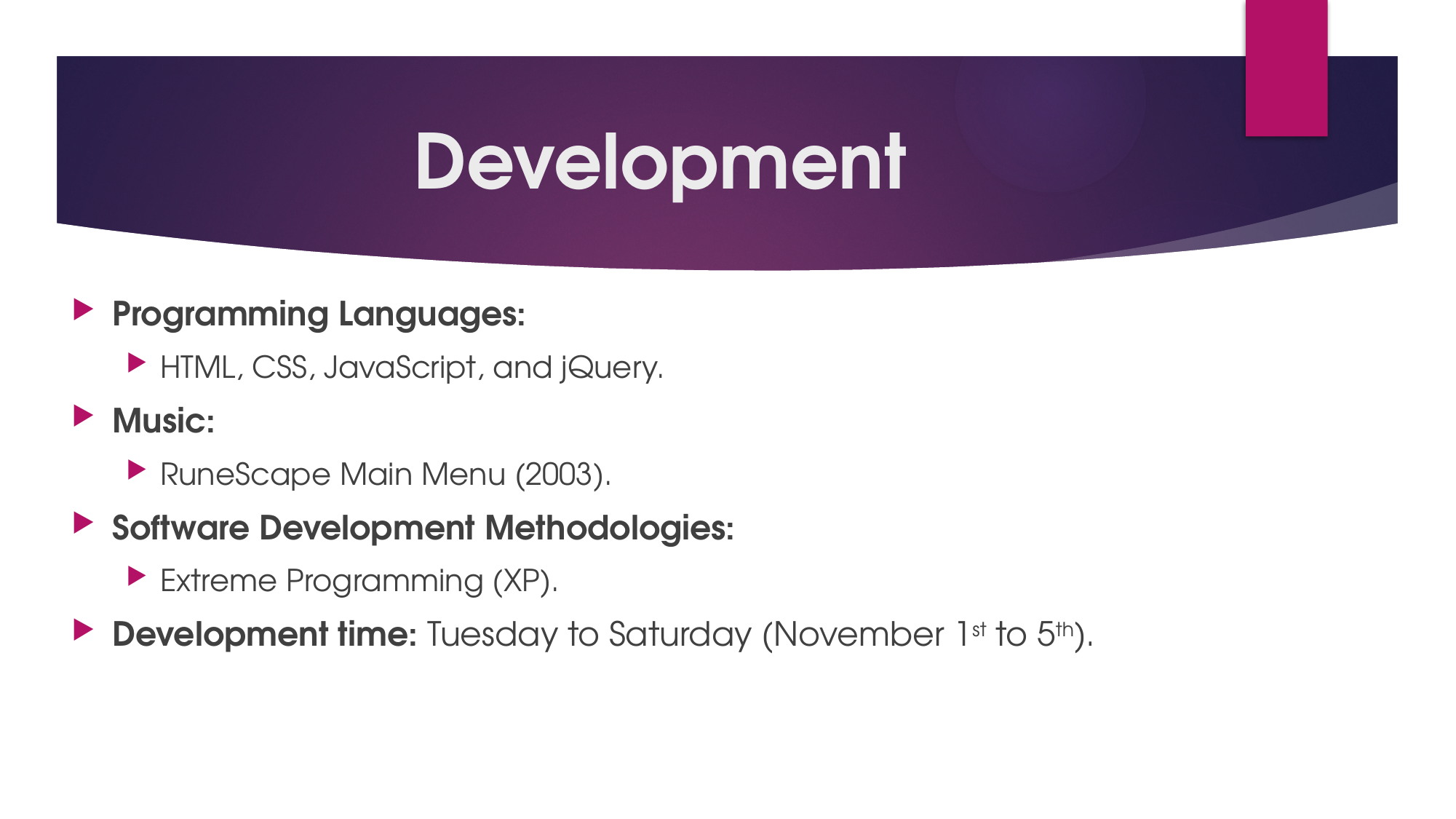

# Development
Programming Languages:
HTML, CSS, JavaScript, and jQuery.
Music:
RuneScape Main Menu (2003).
Software Development Methodologies:
Extreme Programming (XP).
Development time: Tuesday to Saturday (November 1st to 5th).